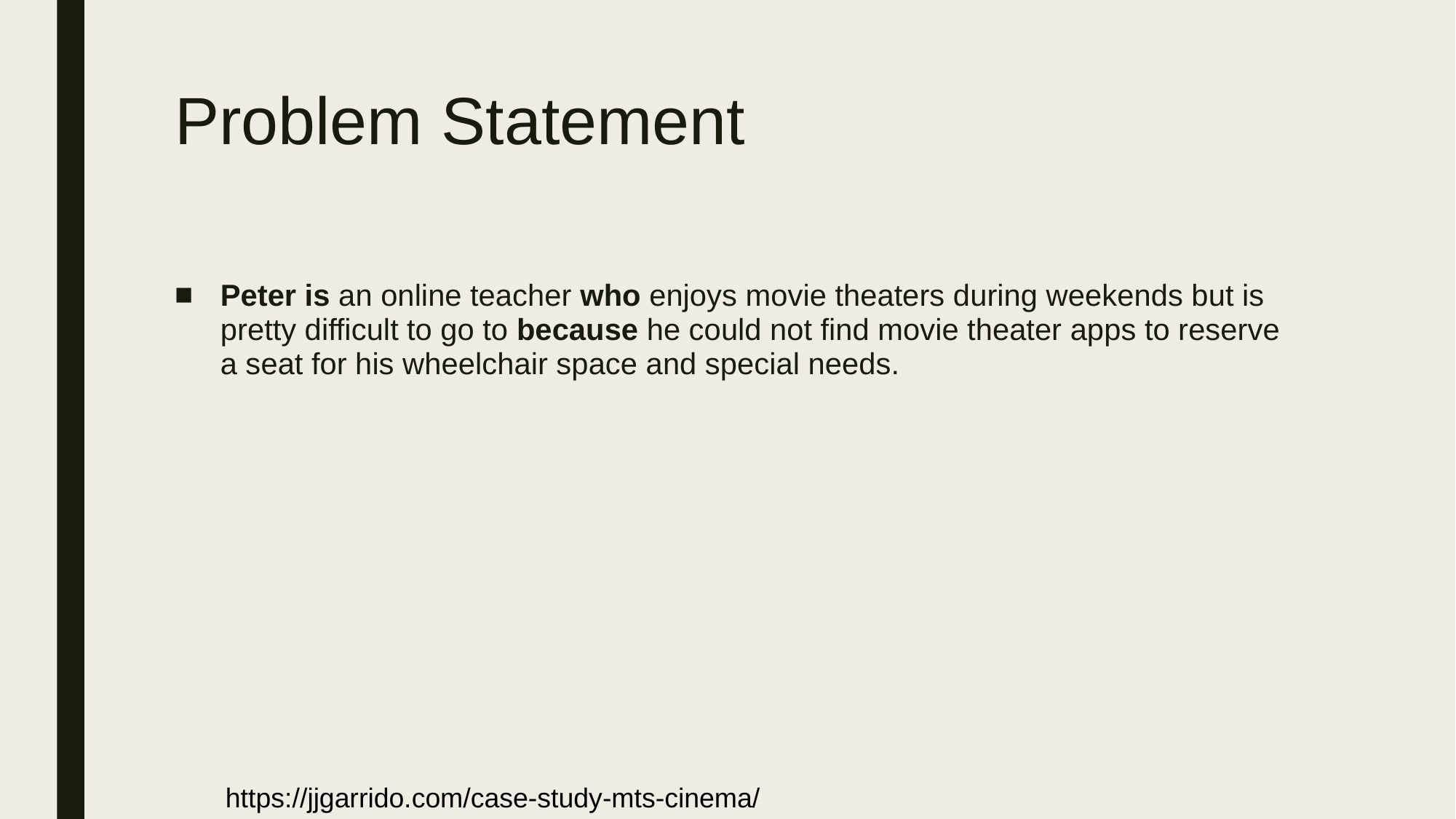

# Problem Statement
Peter is an online teacher who enjoys movie theaters during weekends but is pretty difficult to go to because he could not find movie theater apps to reserve a seat for his wheelchair space and special needs.
https://jjgarrido.com/case-study-mts-cinema/